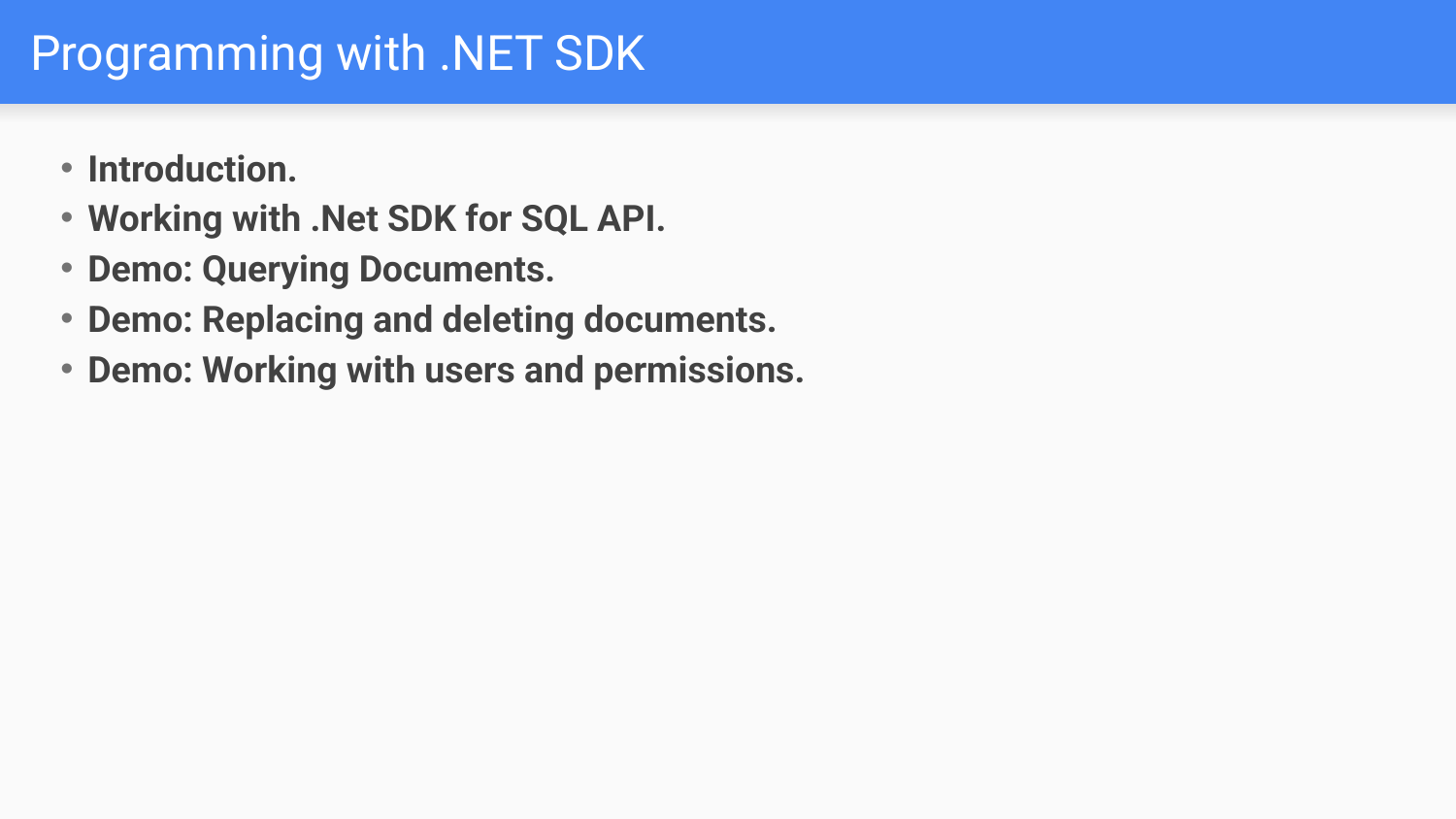

# Programming with .NET SDK
Introduction.
Working with .Net SDK for SQL API.
Demo: Querying Documents.
Demo: Replacing and deleting documents.
Demo: Working with users and permissions.